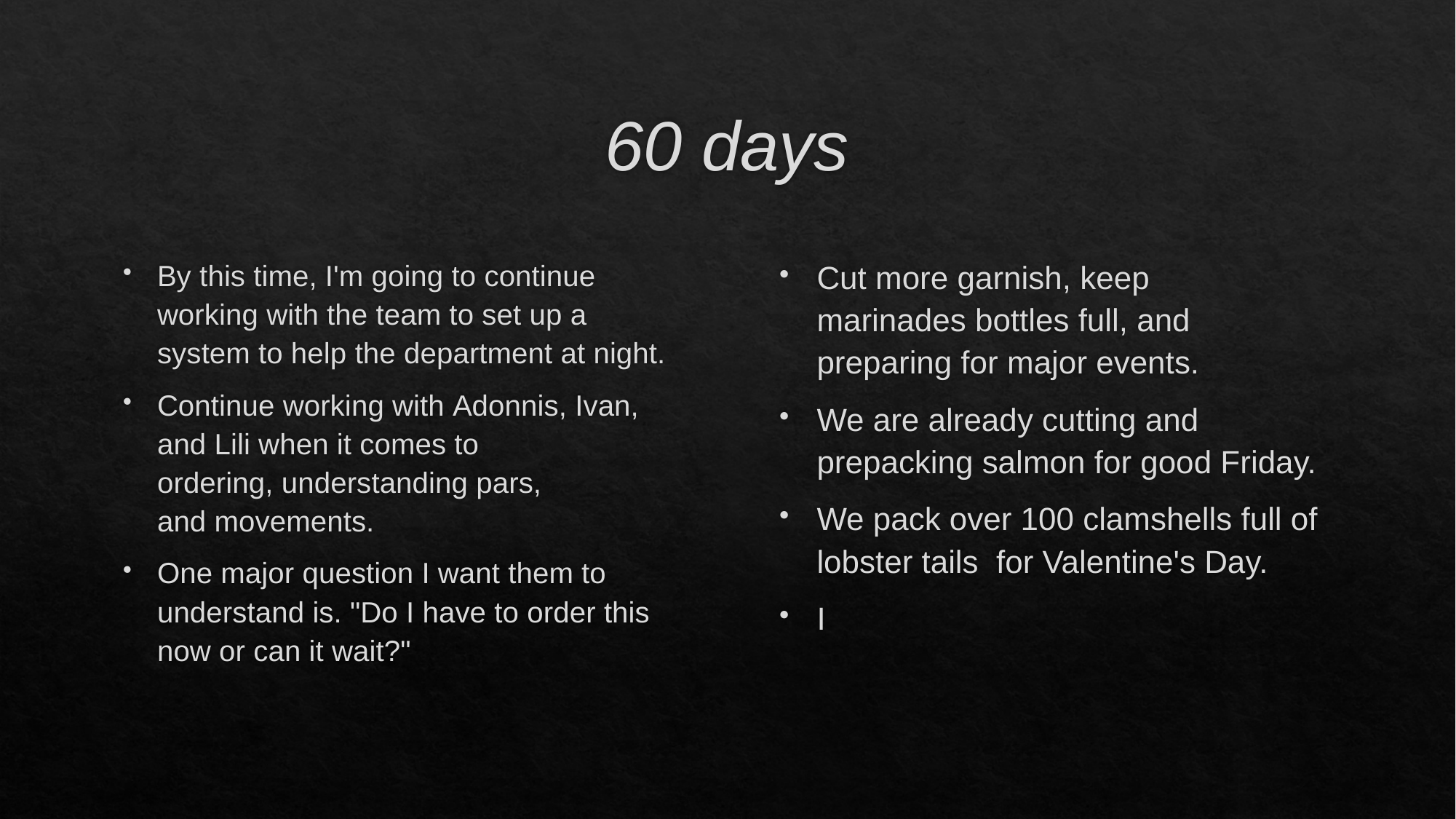

# 60 days
By this time, I'm going to continue working with the team to set up a system to help the department at night.
Continue working with Adonnis, Ivan, and Lili when it comes to  ordering, understanding pars, and movements.
One major question I want them to understand is. "Do I have to order this now or can it wait?"

Cut more garnish, keep marinades bottles full, and preparing for major events.
We are already cutting and prepacking salmon for good Friday.
We pack over 100 clamshells full of lobster tails  for Valentine's Day.
I